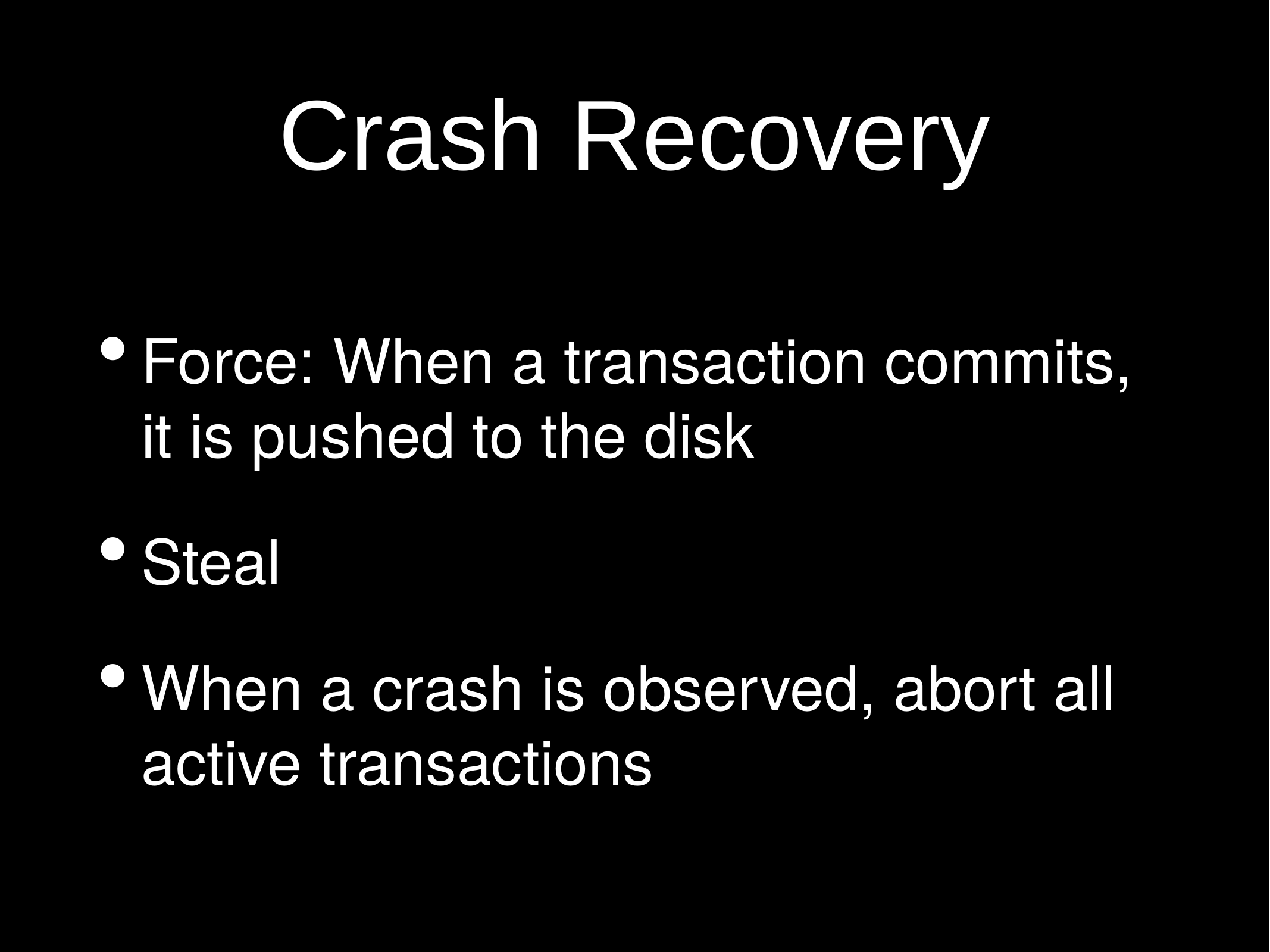

# Crash Recovery
Force: When a transaction commits, it is pushed to the disk
Steal
When a crash is observed, abort all active transactions